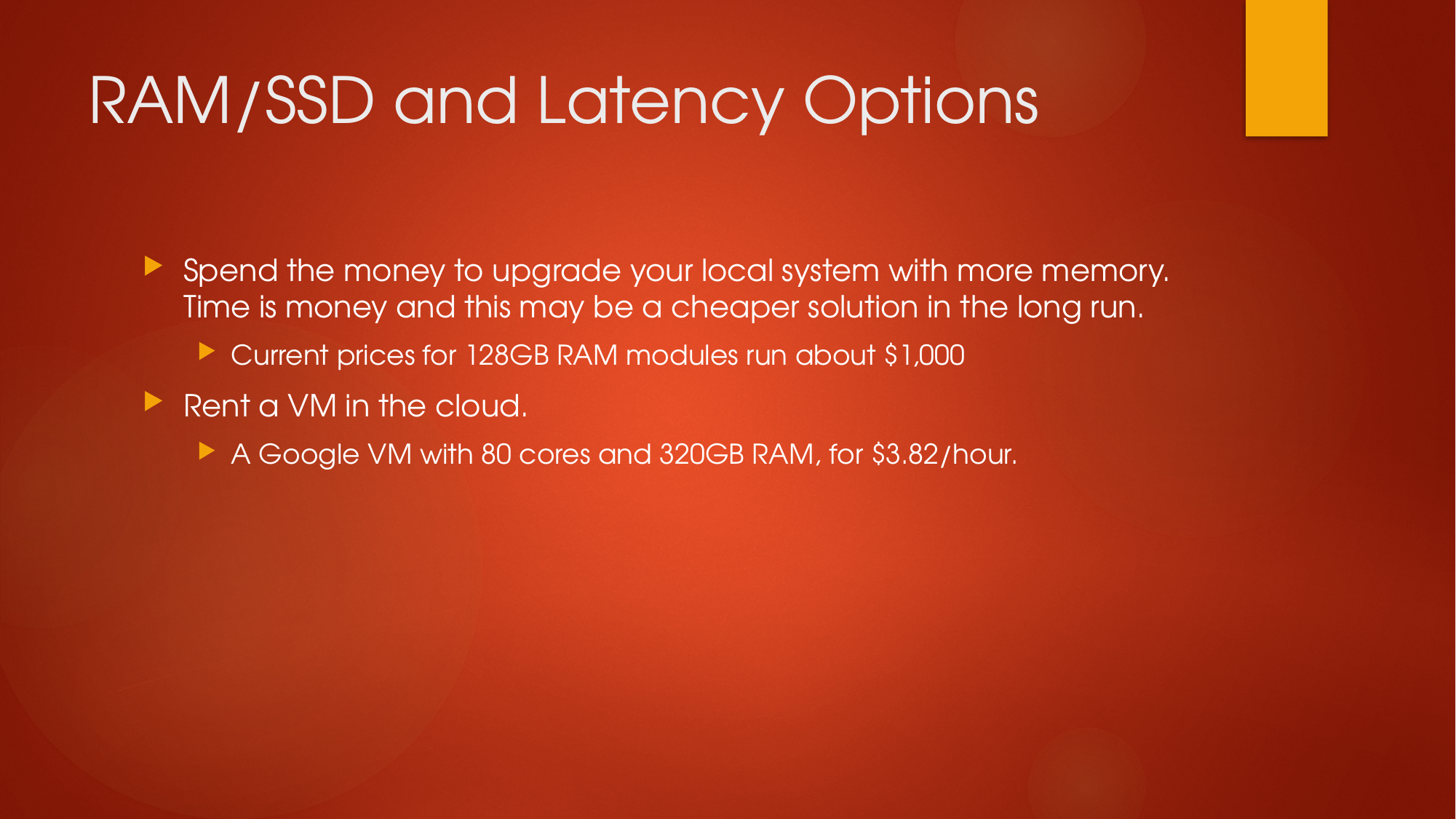

# RAM/SSD and Latency Options
Spend the money to upgrade your local system with more memory. Time is money and this may be a cheaper solution in the long run.
Current prices for 128GB RAM modules run about $1,000
Rent a VM in the cloud.
A Google VM with 80 cores and 320GB RAM, for $3.82/hour.